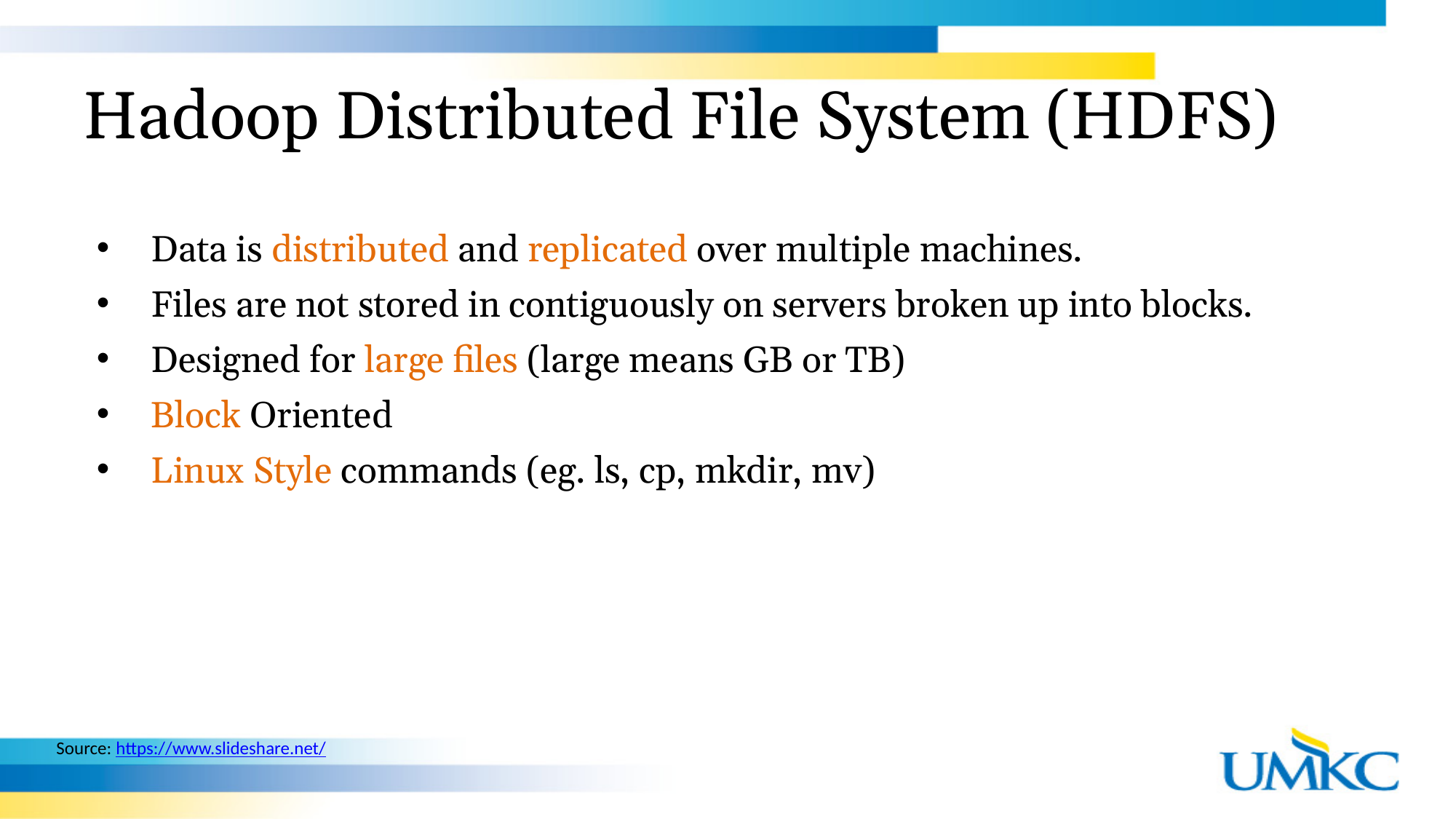

# Hadoop Distributed File System (HDFS)
Data is distributed and replicated over multiple machines.
Files are not stored in contiguously on servers broken up into blocks.
Designed for large files (large means GB or TB)
Block Oriented
Linux Style commands (eg. ls, cp, mkdir, mv)
Source: https://www.slideshare.net/